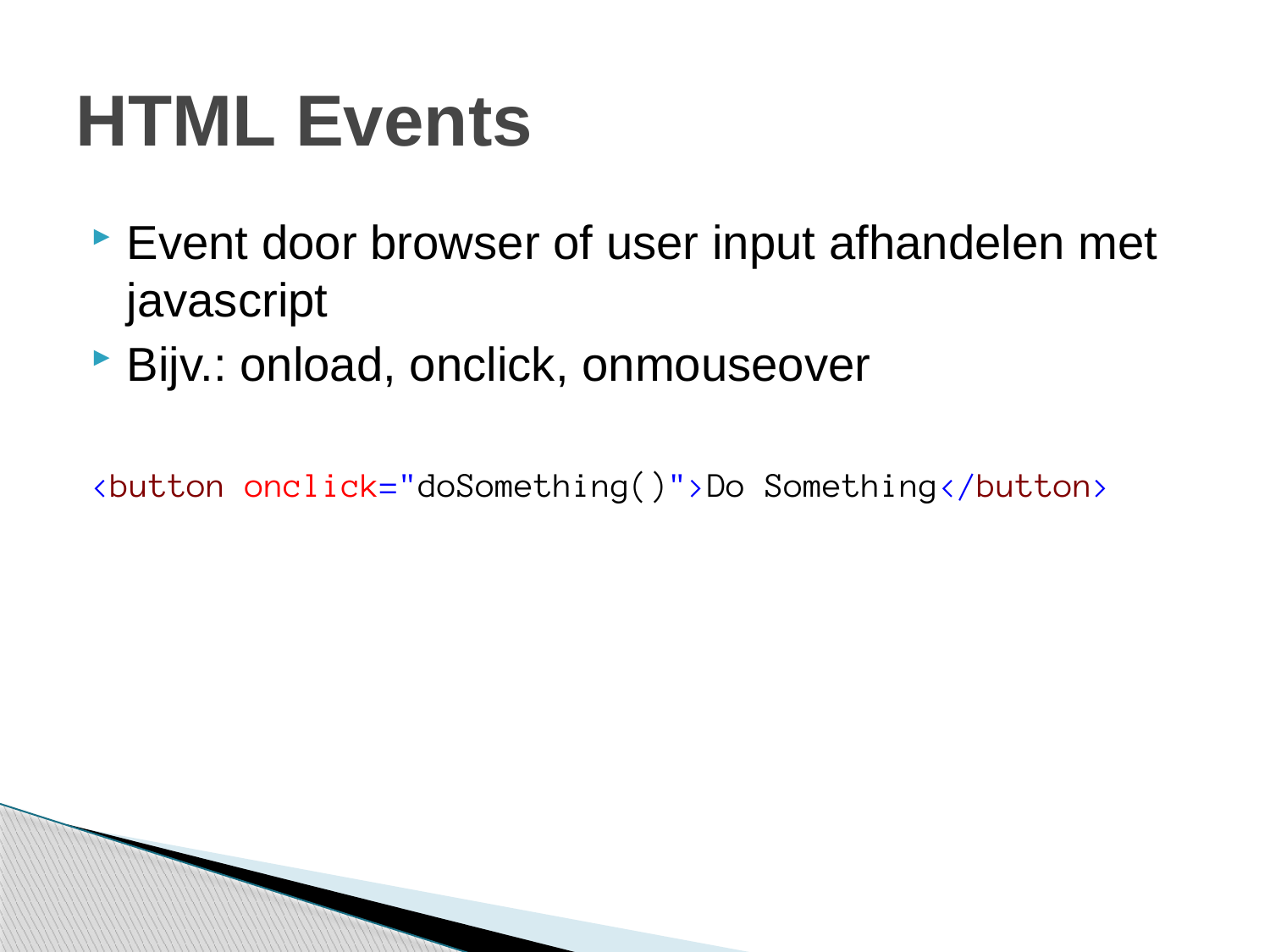

# HTML Events
Event door browser of user input afhandelen met javascript
Bijv.: onload, onclick, onmouseover

<button onclick="doSomething()">Do Something</button>